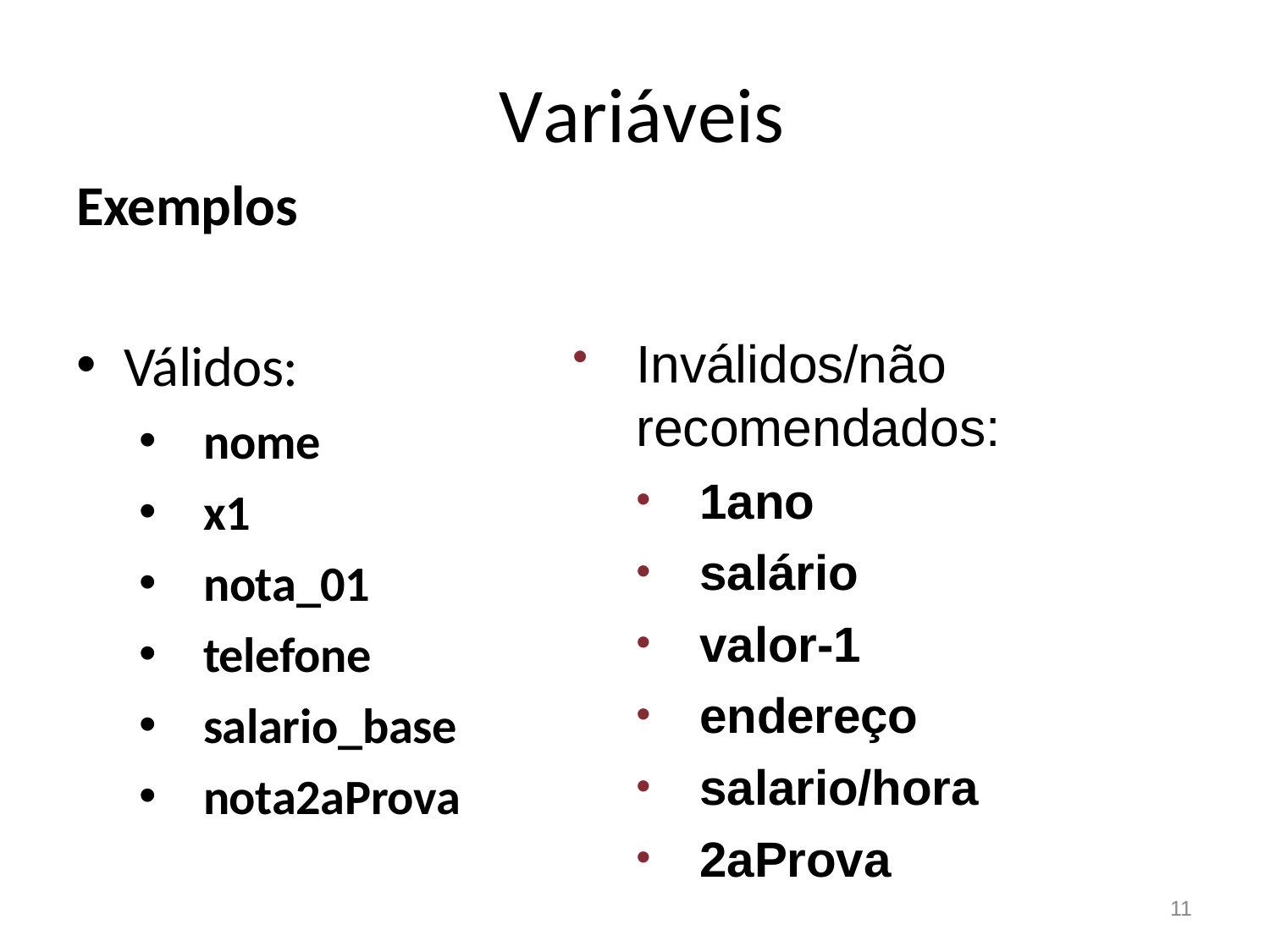

# Variáveis
Exemplos

Válidos:
nome
x1
nota_01
telefone
salario_base
nota2aProva
Inválidos/não  recomendados:
1ano
salário
valor-1
endereço
salario/hora
2aProva
11